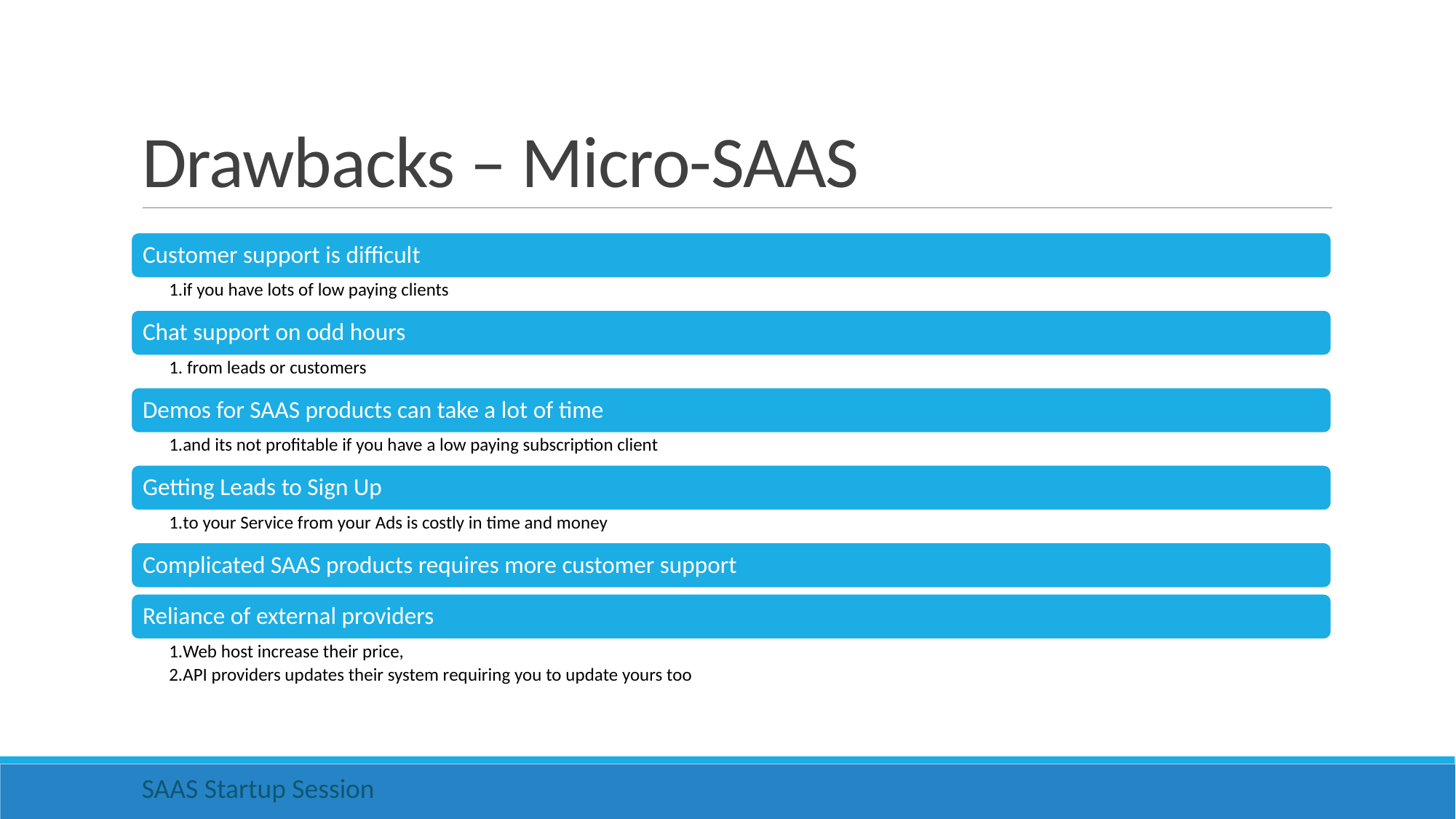

# Drawbacks – Micro-SAAS
Customer support is difficult
if you have lots of low paying clients
Chat support on odd hours
 from leads or customers
Demos for SAAS products can take a lot of time
and its not profitable if you have a low paying subscription client
Getting Leads to Sign Up
to your Service from your Ads is costly in time and money
Complicated SAAS products requires more customer support
Reliance of external providers
Web host increase their price,
API providers updates their system requiring you to update yours too
SAAS Startup Session